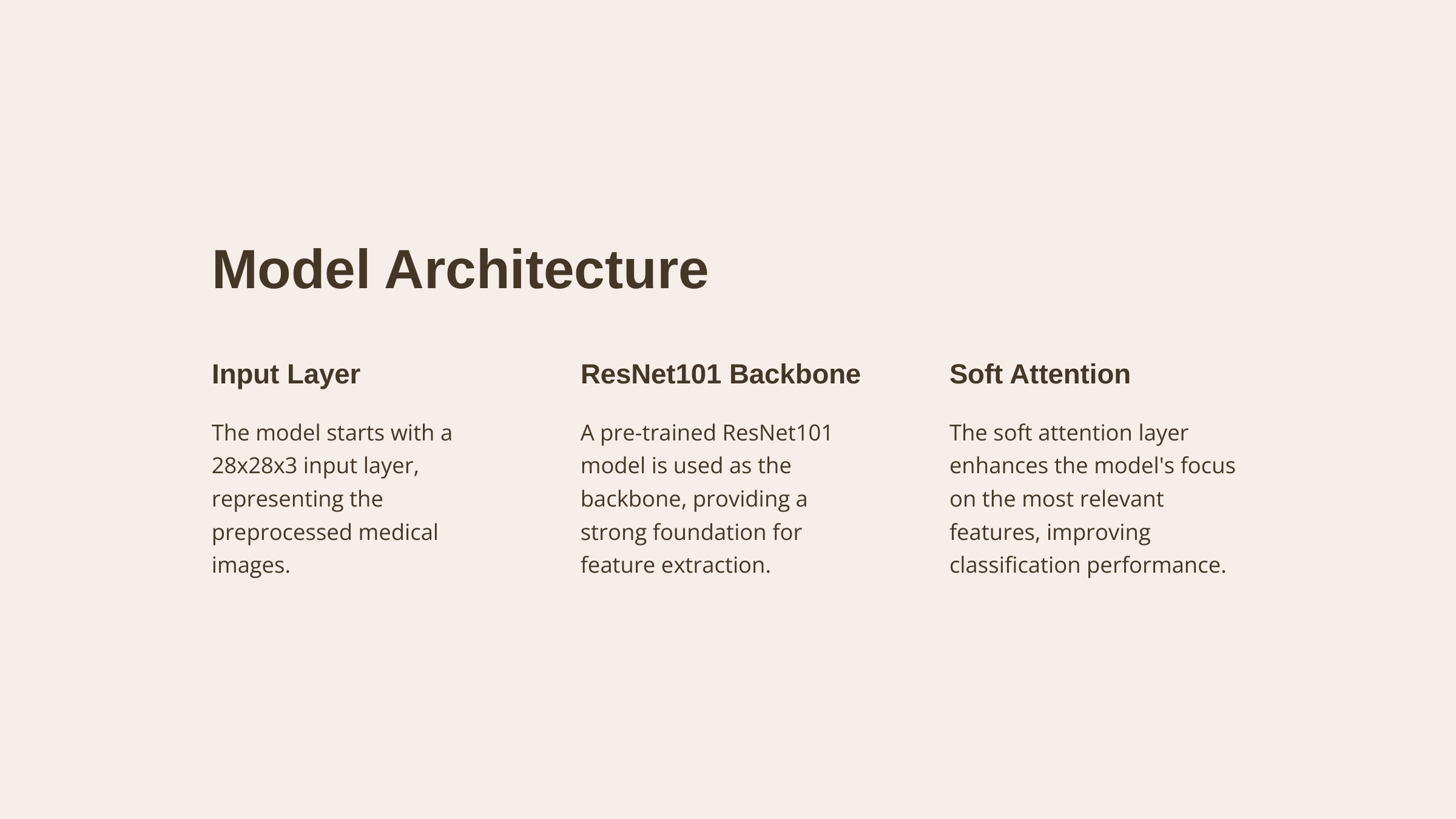

Model Architecture
Input Layer
ResNet101 Backbone
Soft Attention
The model starts with a 28x28x3 input layer, representing the preprocessed medical images.
A pre-trained ResNet101 model is used as the backbone, providing a strong foundation for feature extraction.
The soft attention layer enhances the model's focus on the most relevant features, improving classification performance.